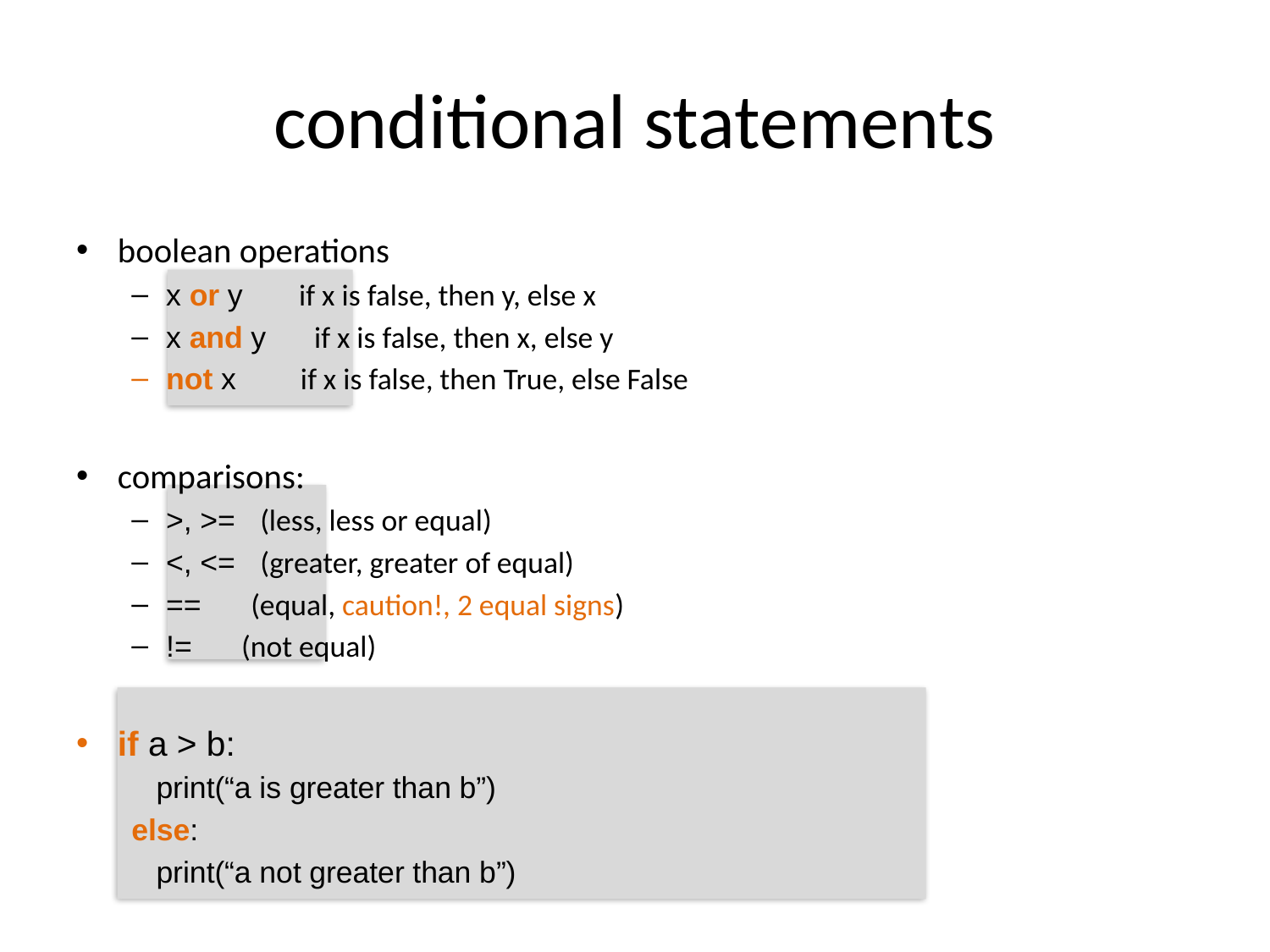

# conditional statements
boolean operations
x or y       if x is false, then y, else x
x and y      if x is false, then x, else y
not x        if x is false, then True, else False

comparisons:
>, >=   (less, less or equal)
<, <=   (greater, greater of equal)
==      (equal, caution!, 2 equal signs)
!=      (not equal)

if a > b:
   print(“a is greater than b”)
else:
   print(“a not greater than b”)